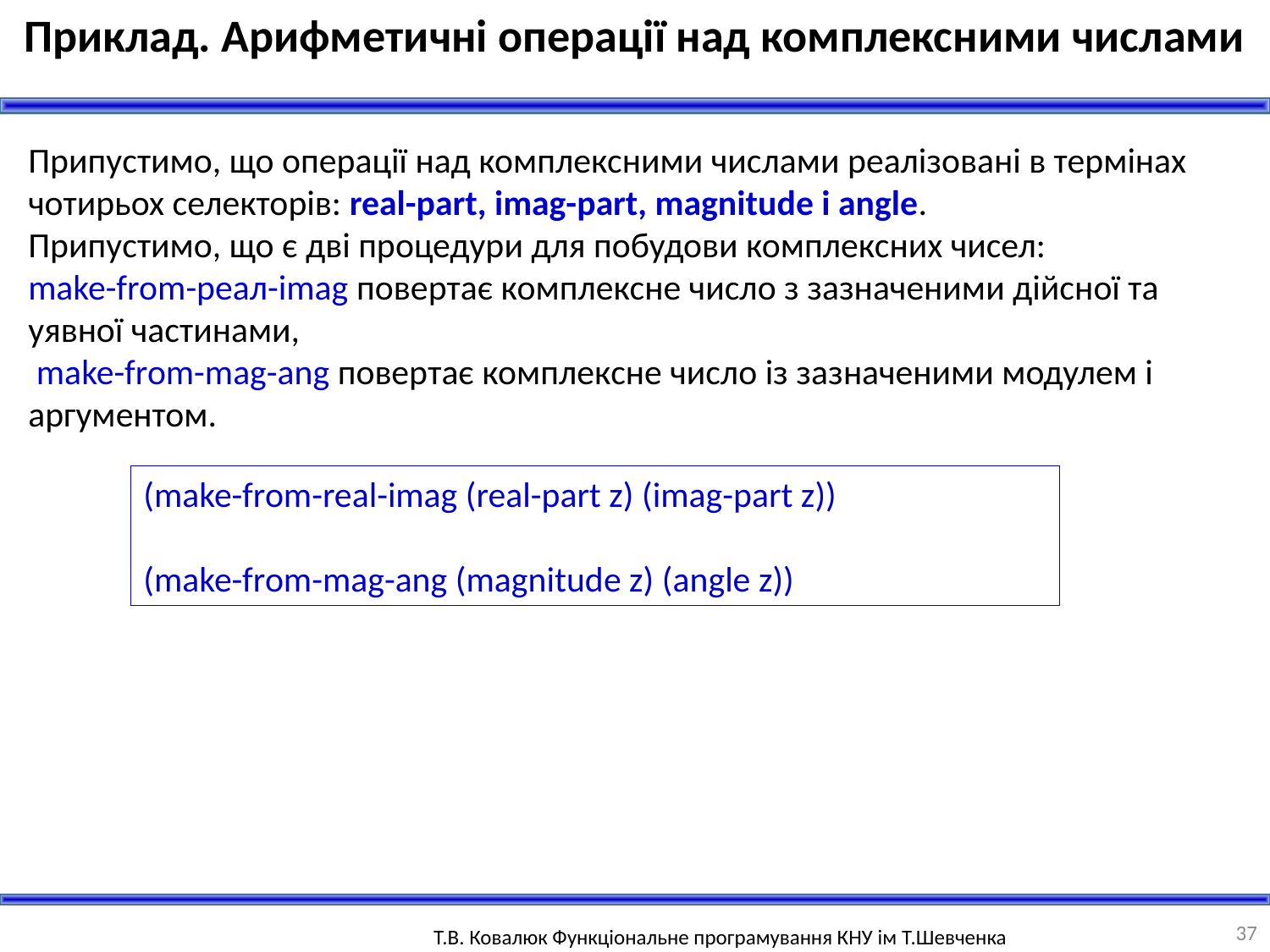

Приклад. Арифметичні операції над комплексними числами
Припустимо, що операції над комплексними числами реалізовані в термінах чотирьох селекторів: real-part, imag-part, magnitude і angle.
Припустимо, що є дві процедури для побудови комплексних чисел:
make-from-реал-imag повертає комплексне число з зазначеними дійсної та уявної частинами,
 make-from-mag-ang повертає комплексне число із зазначеними модулем і аргументом.
(make-from-real-imag (real-part z) (imag-part z))

(make-from-mag-ang (magnitude z) (angle z))
37